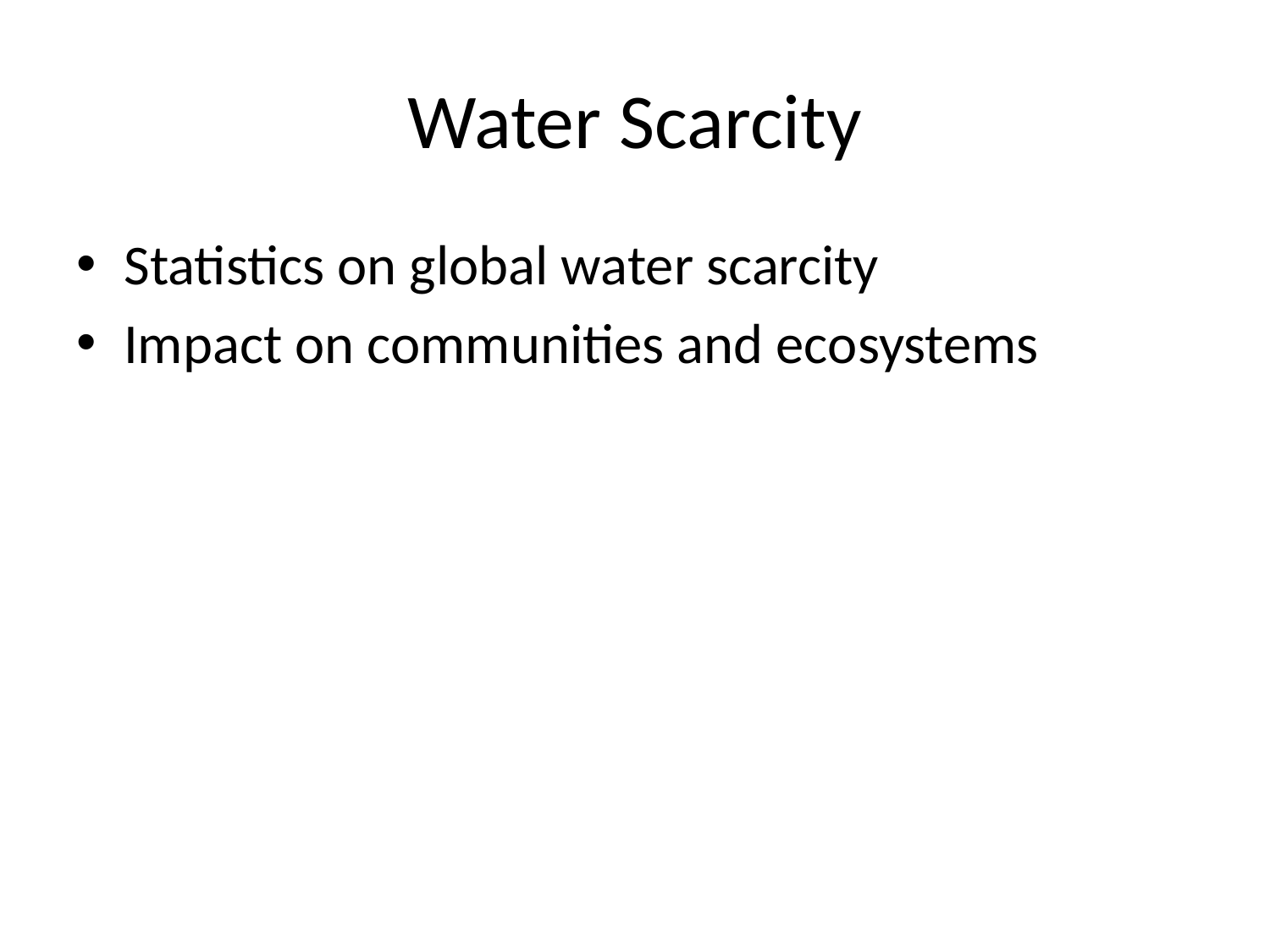

# Water Scarcity
Statistics on global water scarcity
Impact on communities and ecosystems